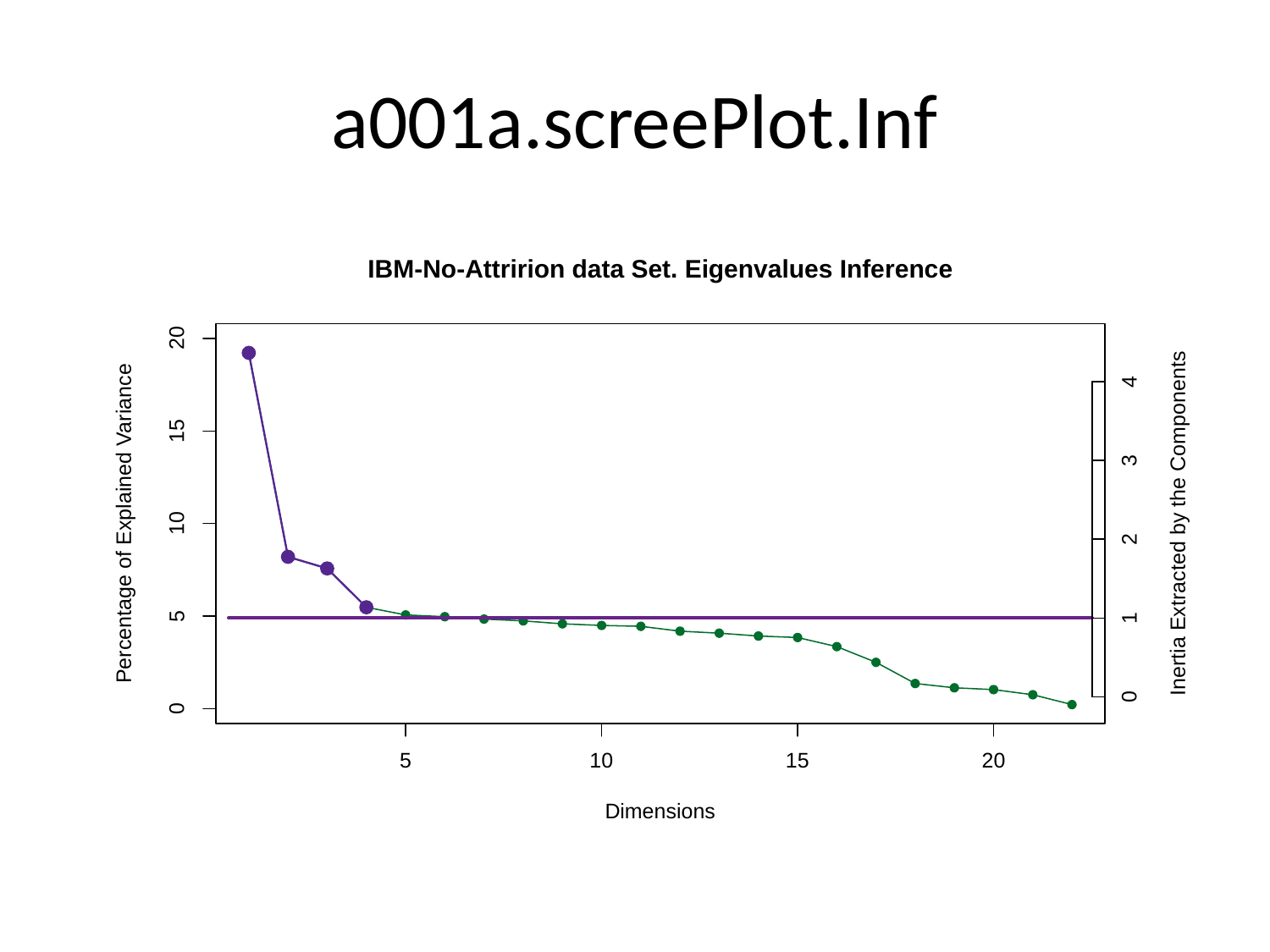

# a001a.screePlot.Inf

IBM-No-Attririon data Set. Eigenvalues Inference

20

4

15

3

Percentage of Explained Variance
Inertia Extracted by the Components
10

2

5

1

0

0

10
15
20
5
Dimensions